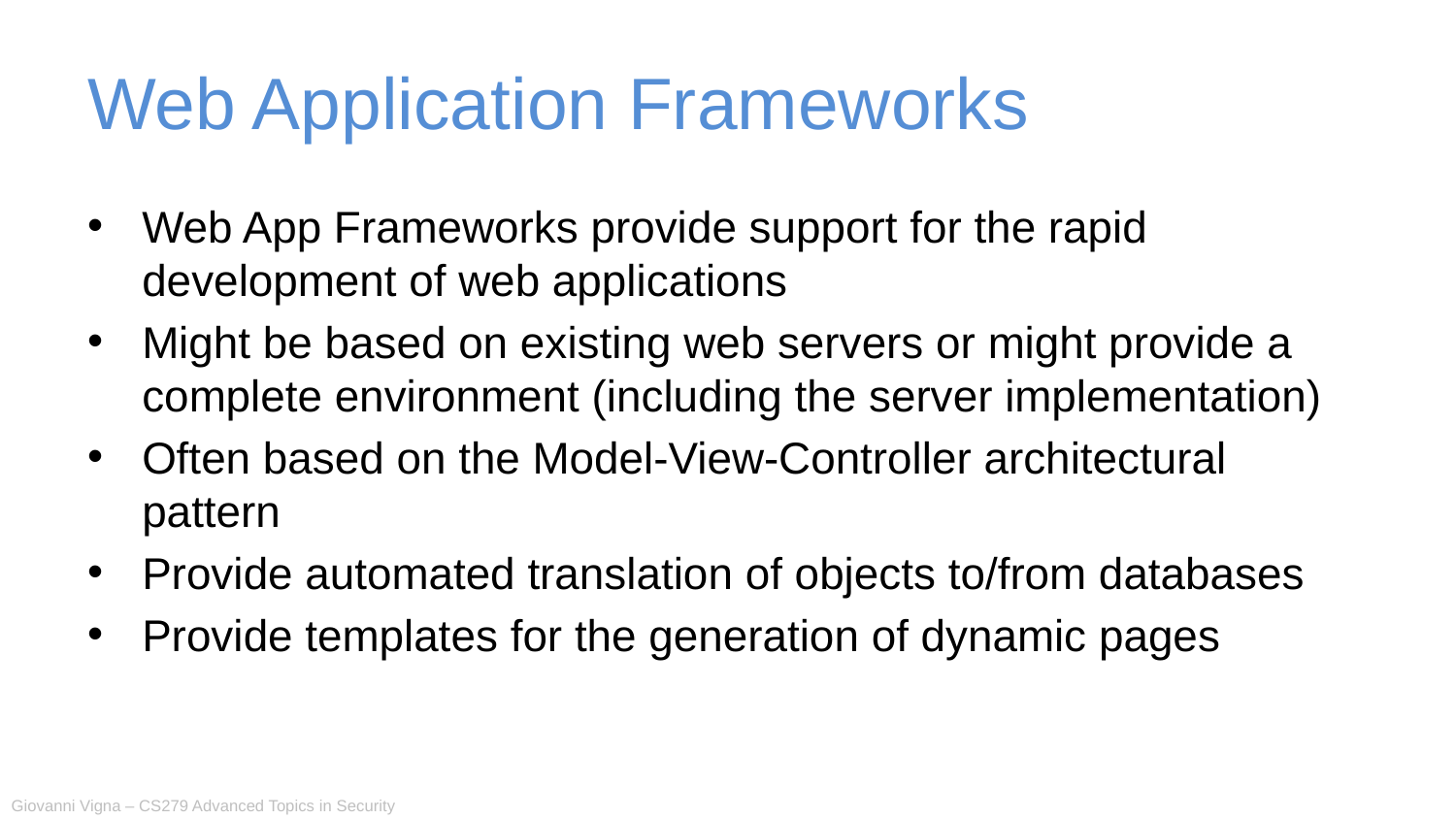

# Web Application Frameworks
Web App Frameworks provide support for the rapid development of web applications
Might be based on existing web servers or might provide a complete environment (including the server implementation)
Often based on the Model-View-Controller architectural pattern
Provide automated translation of objects to/from databases
Provide templates for the generation of dynamic pages